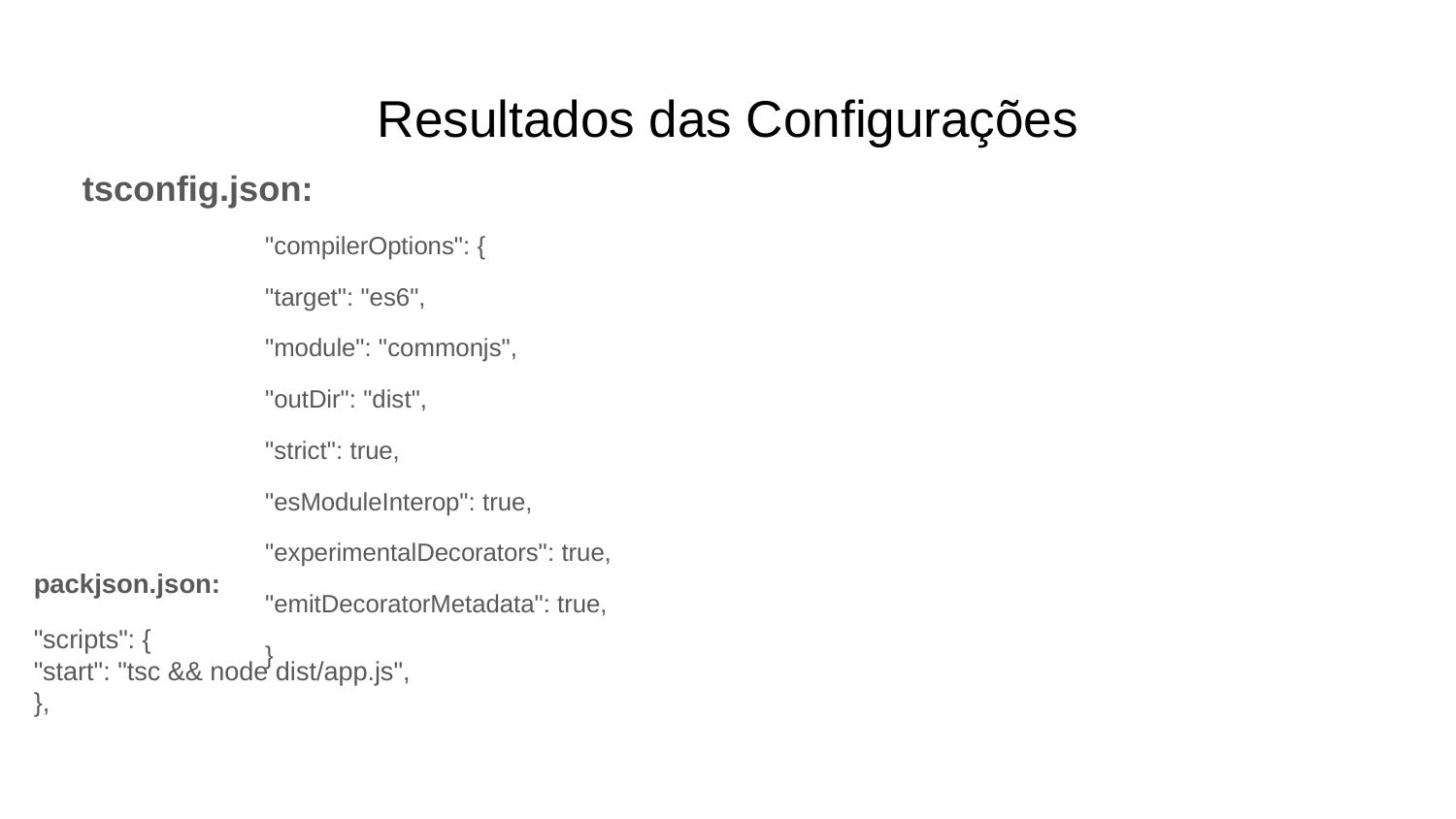

# Resultados das Configurações
tsconfig.json:
"compilerOptions": {
"target": "es6",
"module": "commonjs",
"outDir": "dist",
"strict": true,
"esModuleInterop": true,
"experimentalDecorators": true,
"emitDecoratorMetadata": true,
}

packjson.json:
"scripts": {
"start": "tsc && node dist/app.js",
},